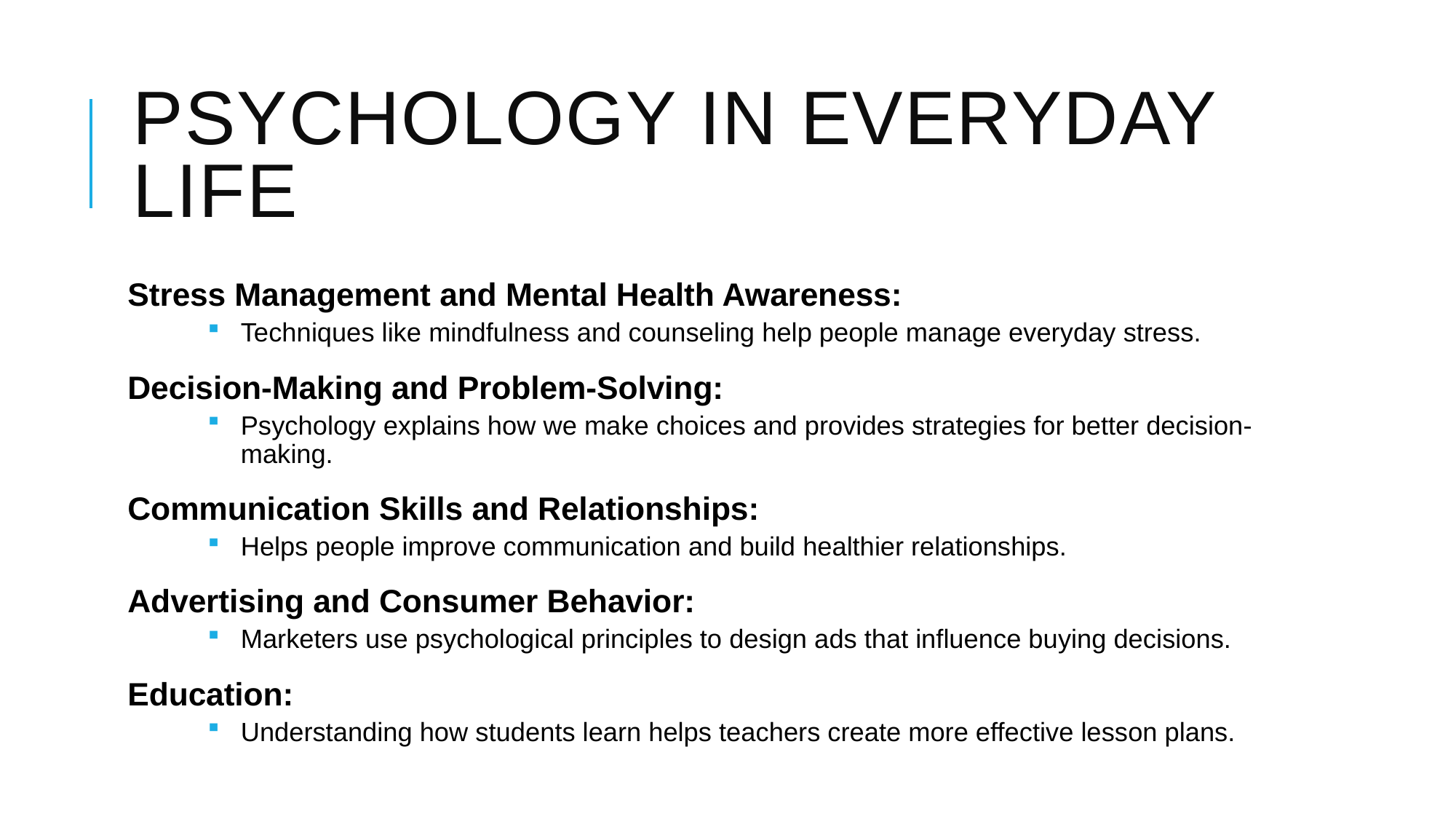

# Psychology in Everyday Life
Stress Management and Mental Health Awareness:
Techniques like mindfulness and counseling help people manage everyday stress.
Decision-Making and Problem-Solving:
Psychology explains how we make choices and provides strategies for better decision-making.
Communication Skills and Relationships:
Helps people improve communication and build healthier relationships.
Advertising and Consumer Behavior:
Marketers use psychological principles to design ads that influence buying decisions.
Education:
Understanding how students learn helps teachers create more effective lesson plans.